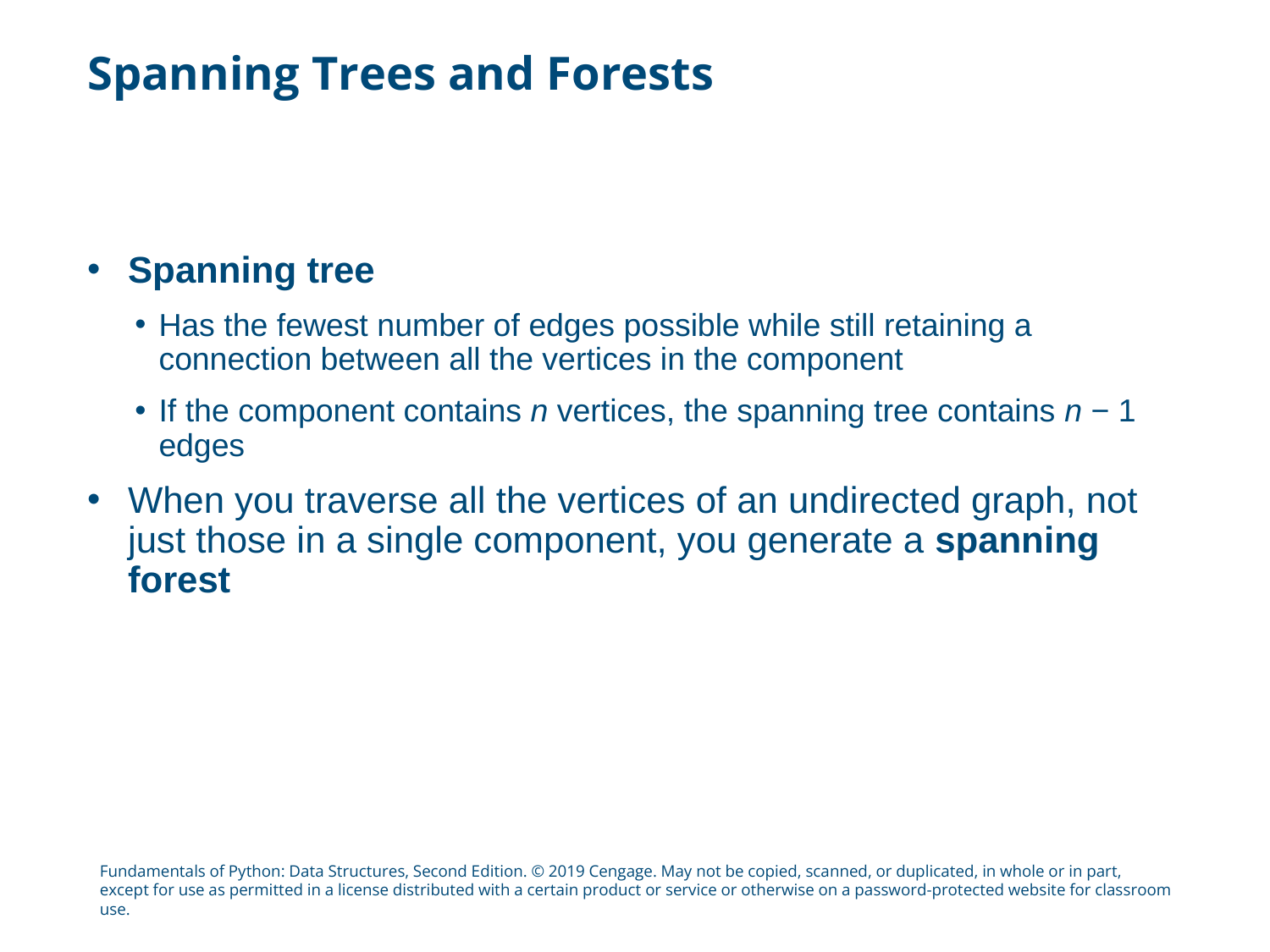

# Spanning Trees and Forests
Spanning tree
Has the fewest number of edges possible while still retaining a connection between all the vertices in the component
If the component contains n vertices, the spanning tree contains n − 1 edges
When you traverse all the vertices of an undirected graph, not just those in a single component, you generate a spanning forest
Fundamentals of Python: Data Structures, Second Edition. © 2019 Cengage. May not be copied, scanned, or duplicated, in whole or in part, except for use as permitted in a license distributed with a certain product or service or otherwise on a password-protected website for classroom use.